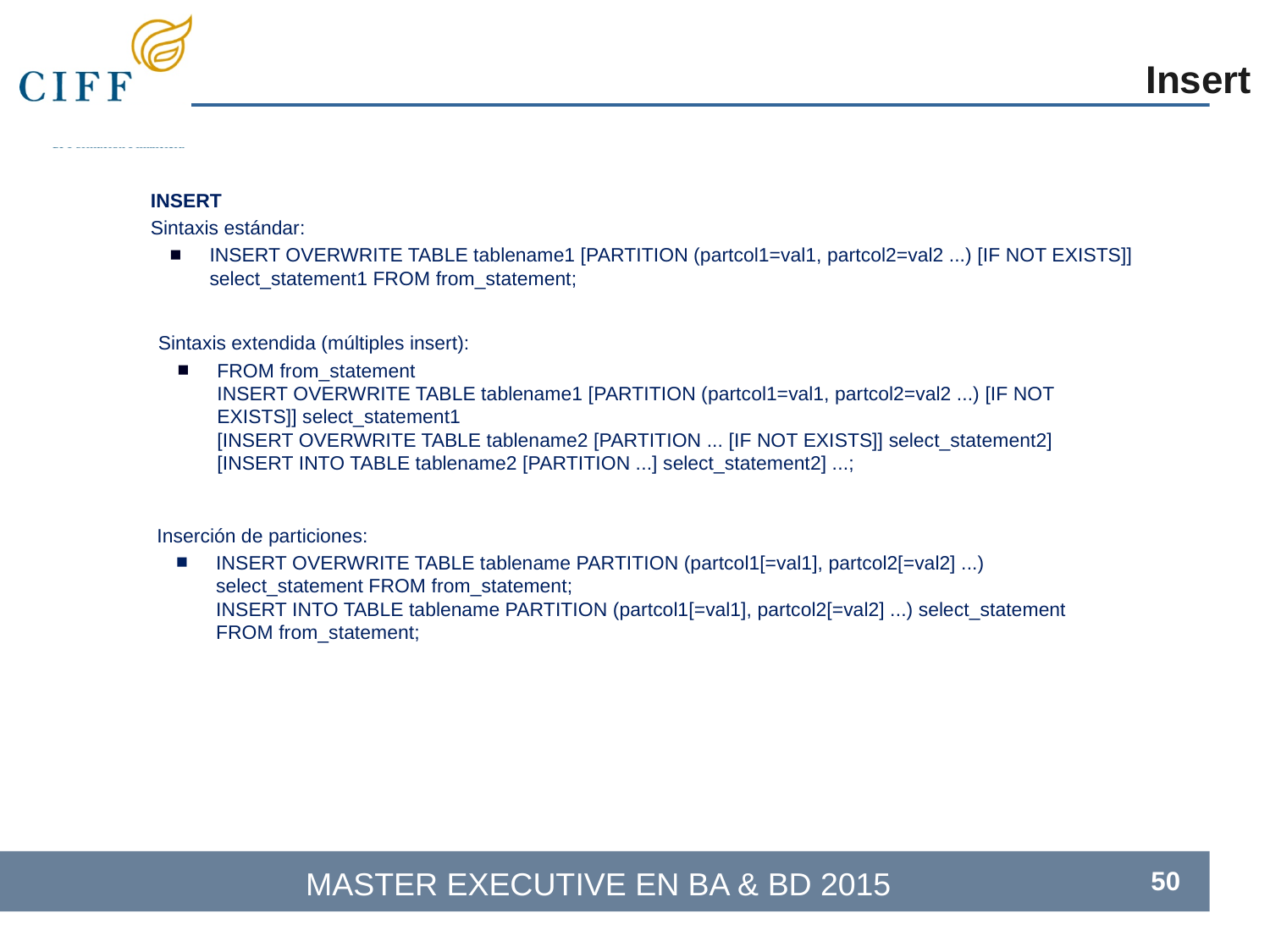

Insert
INSERT
Sintaxis estándar:
INSERT OVERWRITE TABLE tablename1 [PARTITION (partcol1=val1, partcol2=val2 ...) [IF NOT EXISTS]] select_statement1 FROM from_statement;

Sintaxis extendida (múltiples insert):
FROM from_statement
INSERT OVERWRITE TABLE tablename1 [PARTITION (partcol1=val1, partcol2=val2 ...) [IF NOT EXISTS]] select_statement1
[INSERT OVERWRITE TABLE tablename2 [PARTITION ... [IF NOT EXISTS]] select_statement2]
[INSERT INTO TABLE tablename2 [PARTITION ...] select_statement2] ...;

Inserción de particiones:
INSERT OVERWRITE TABLE tablename PARTITION (partcol1[=val1], partcol2[=val2] ...) select_statement FROM from_statement;
INSERT INTO TABLE tablename PARTITION (partcol1[=val1], partcol2[=val2] ...) select_statement FROM from_statement;

50